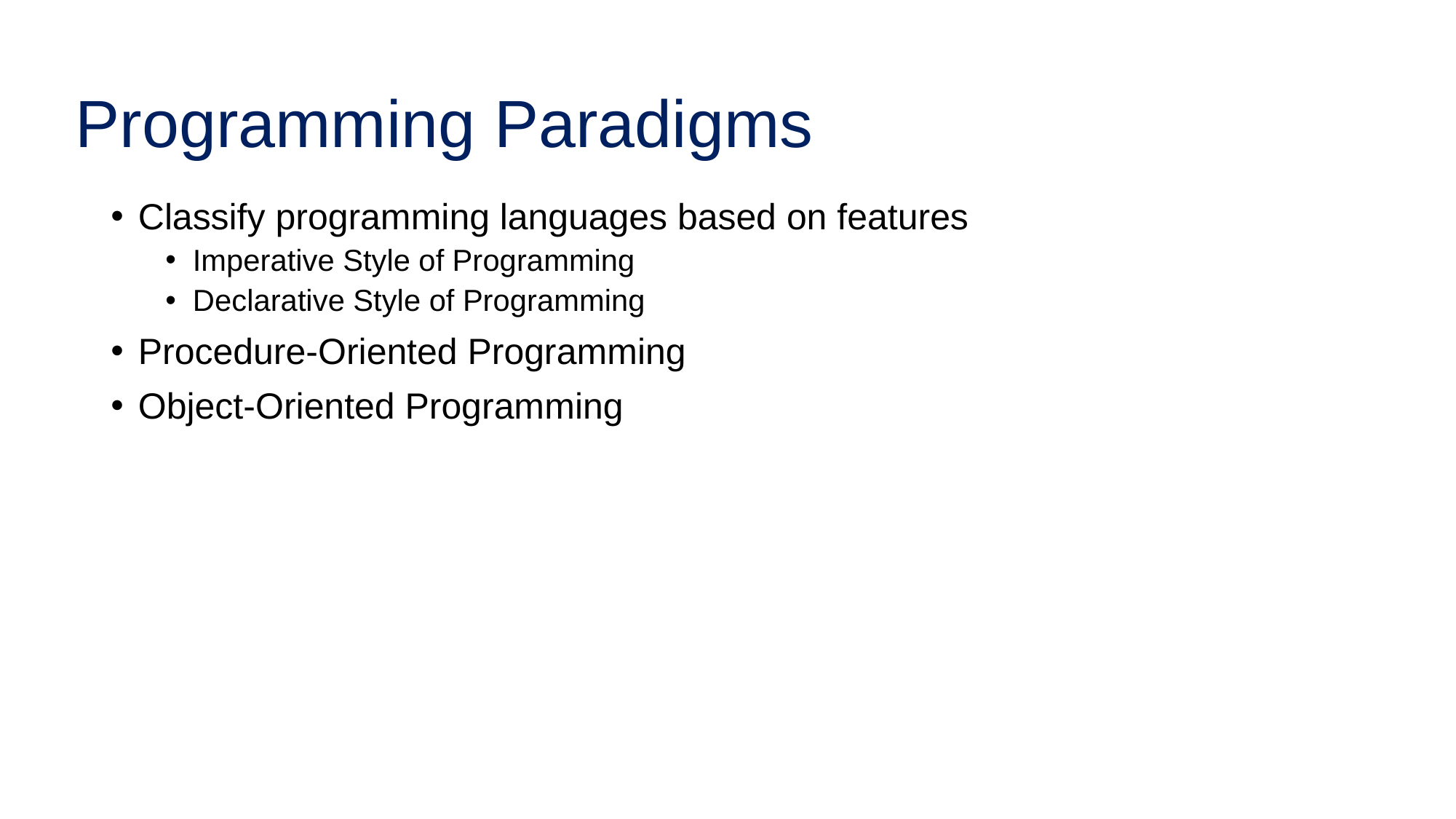

# Programming Paradigms
Classify programming languages based on features
Imperative Style of Programming
Declarative Style of Programming
Procedure-Oriented Programming
Object-Oriented Programming